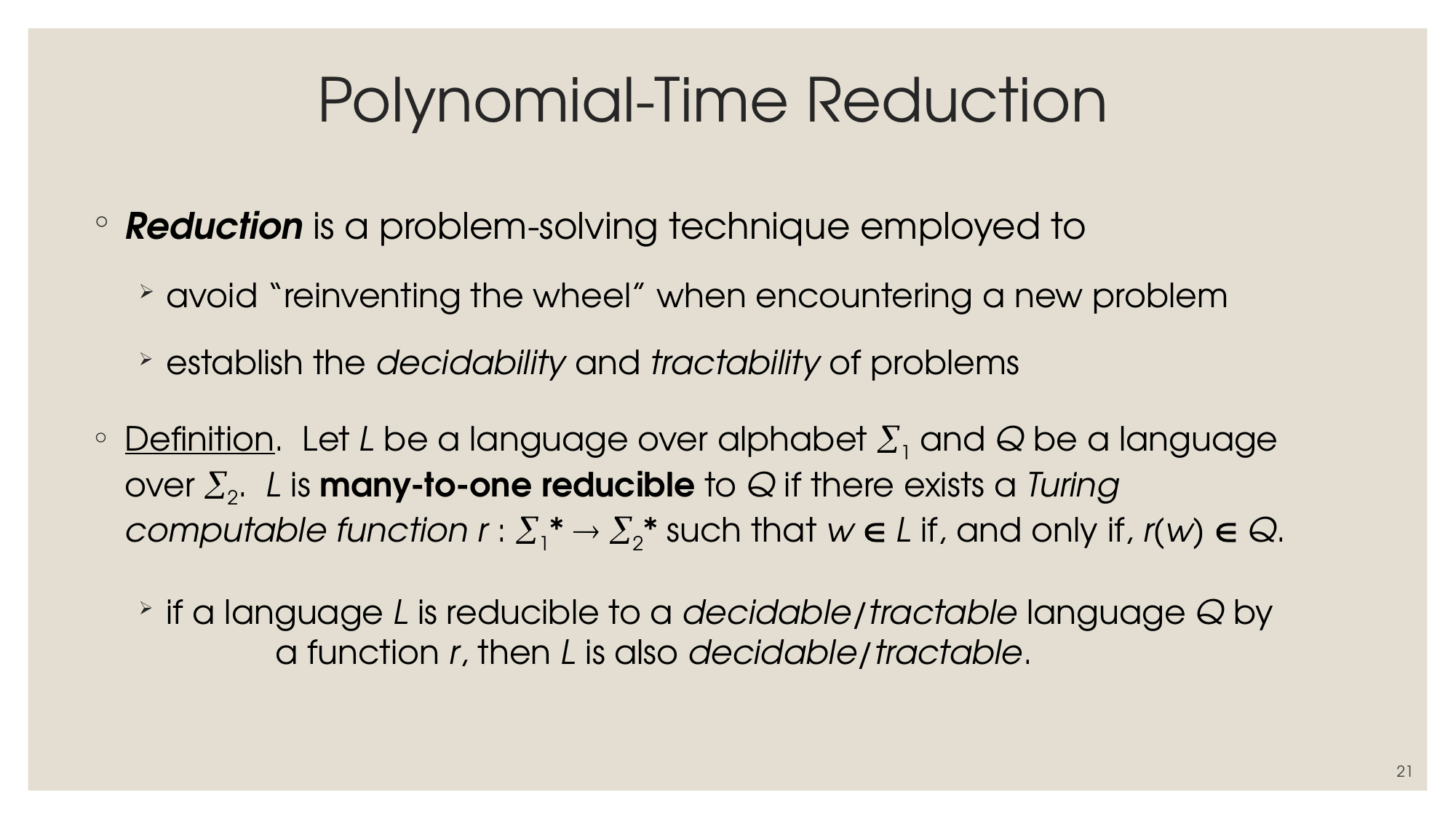

# Polynomial-Time Reduction
Reduction is a problem-solving technique employed to
avoid “reinventing the wheel” when encountering a new problem
establish the decidability and tractability of problems
Definition.  Let L be a language over alphabet ∑1 and Q be a language 	over ∑2.  L is many-to-one reducible to Q if there exists a Turing 	computable function r : ∑1* → ∑2* such that w ∈ L if, and only if, r(w) ∈ Q.
if a language L is reducible to a decidable/tractable language Q by 		a function r, then L is also decidable/tractable.
21